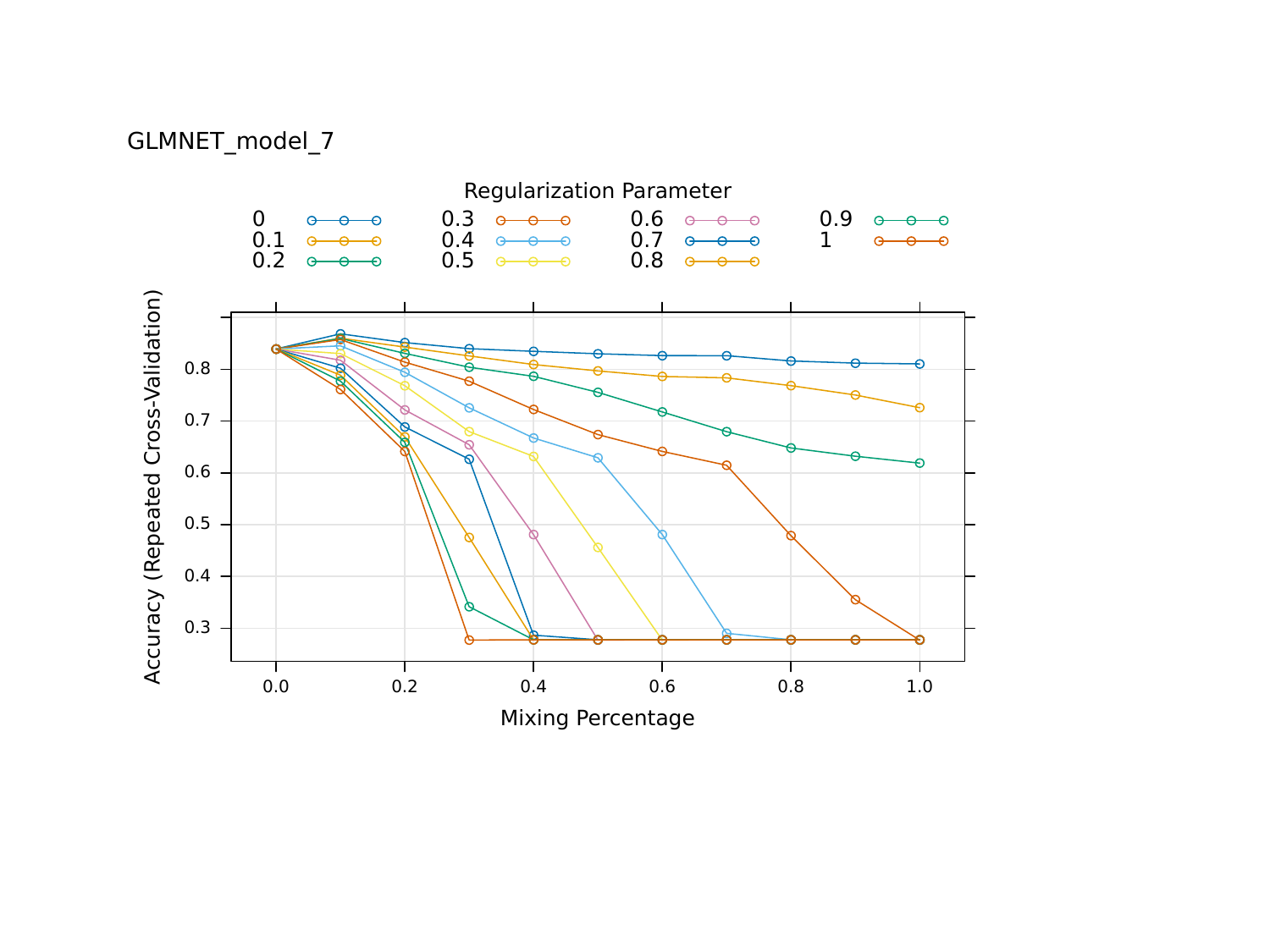

GLMNET_model_7

Regularization Parameter
0
0.3
0.6
0.9

0.1
0.4
0.7
1

0.2
0.5
0.8

0.8

0.7

0.6

Accuracy (Repeated Cross-Validation)
0.5

0.4

0.3

0.0
0.2
0.4
0.6
0.8
1.0
Mixing Percentage